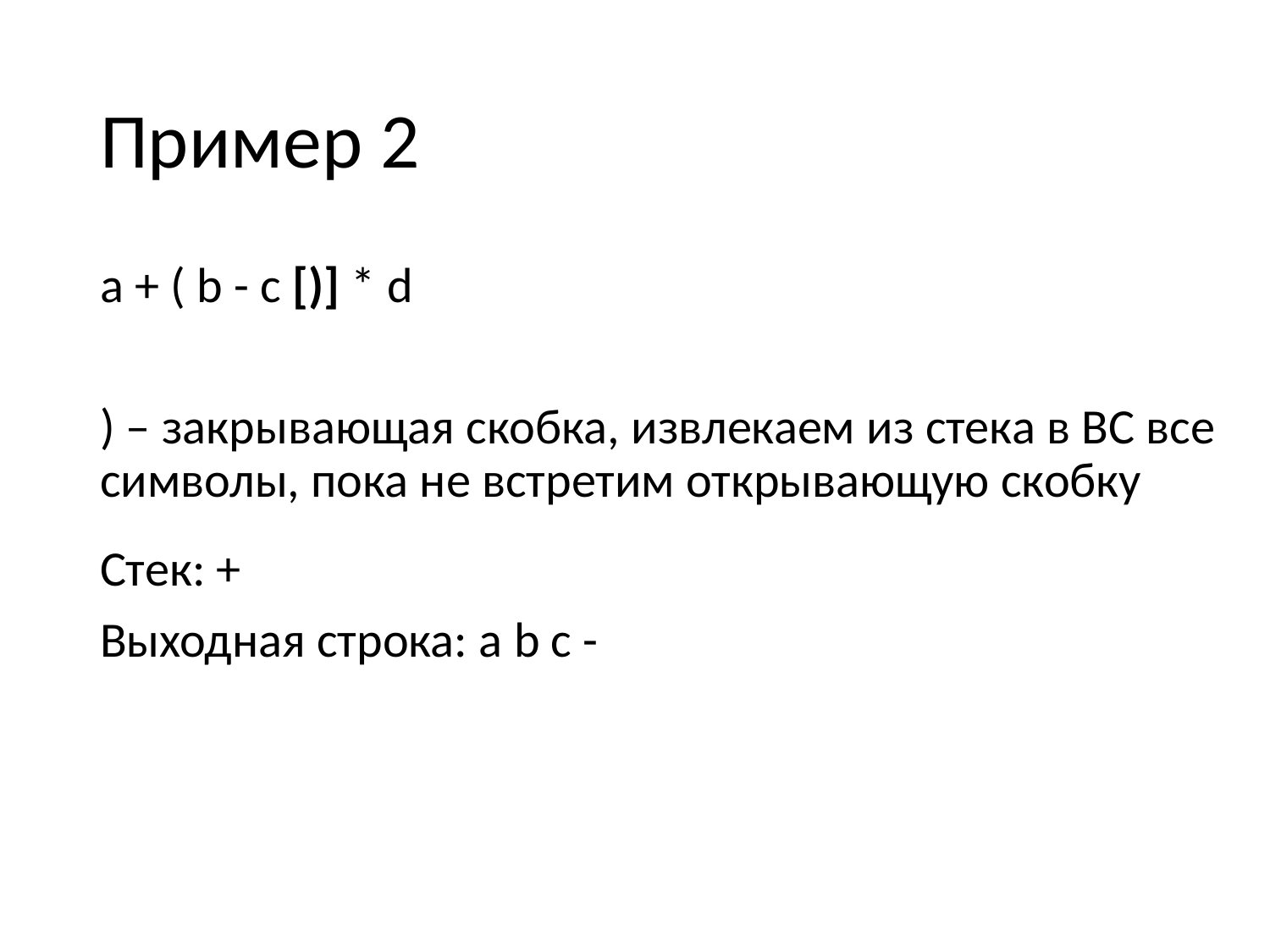

# Пример 2
a + ( b - c [)] * d

) – закрывающая скобка, извлекаем из стека в ВС все символы, пока не встретим открывающую скобку
Стек: +
Выходная строка: a b c -